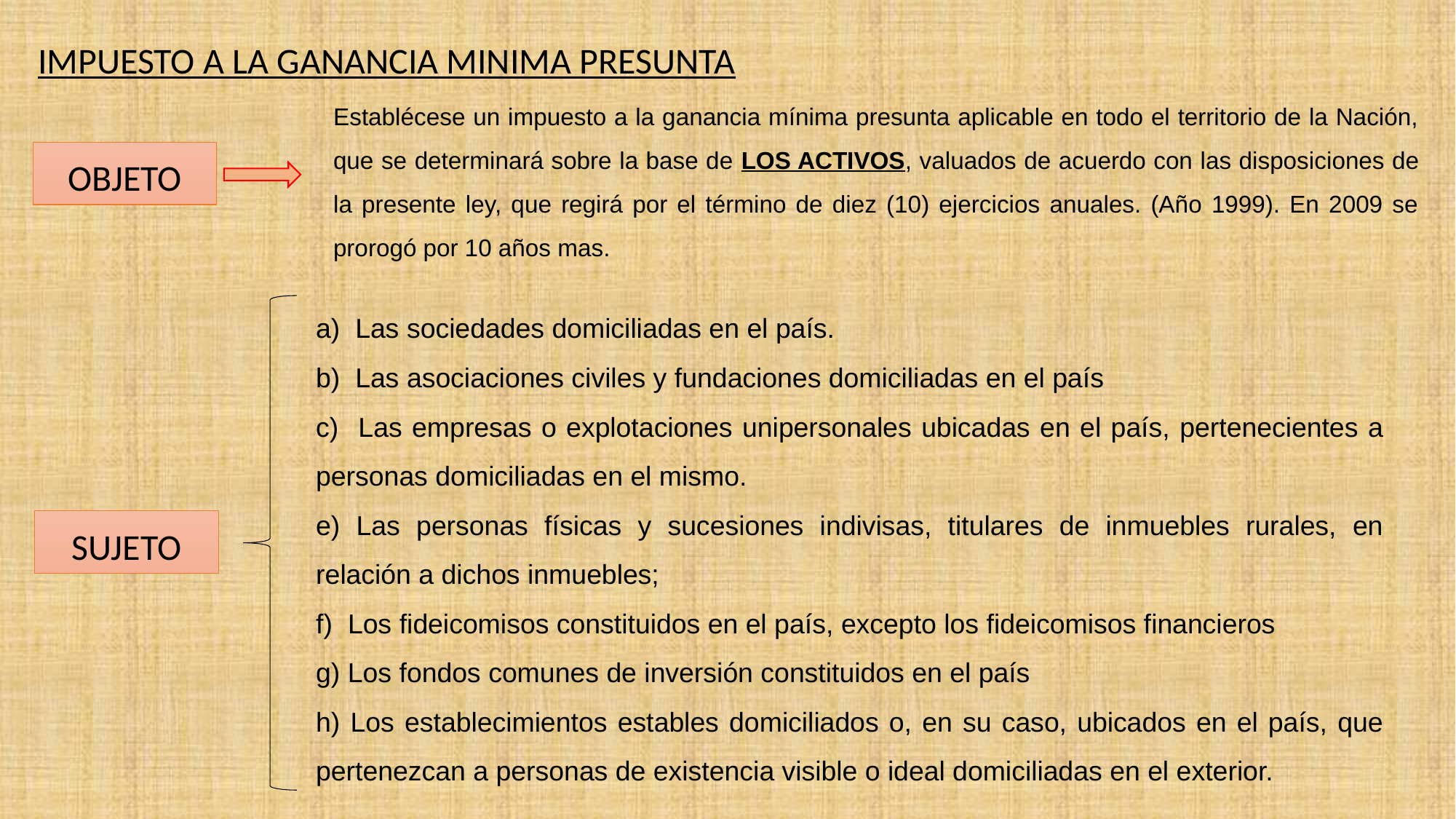

IMPUESTO A LA GANANCIA MINIMA PRESUNTA
Establécese un impuesto a la ganancia mínima presunta aplicable en todo el territorio de la Nación, que se determinará sobre la base de LOS ACTIVOS, valuados de acuerdo con las disposiciones de la presente ley, que regirá por el término de diez (10) ejercicios anuales. (Año 1999). En 2009 se prorogó por 10 años mas.
# OBJETO

a)  Las sociedades domiciliadas en el país.
b)  Las asociaciones civiles y fundaciones domiciliadas en el país
c)  Las empresas o explotaciones unipersonales ubicadas en el país, pertenecientes a personas domiciliadas en el mismo.
e) Las personas físicas y sucesiones indivisas, titulares de inmuebles rurales, en relación a dichos inmuebles;
f)  Los fideicomisos constituidos en el país, excepto los fideicomisos financieros
g) Los fondos comunes de inversión constituidos en el país
h) Los establecimientos estables domiciliados o, en su caso, ubicados en el país, que pertenezcan a personas de existencia visible o ideal domiciliadas en el exterior.

SUJETO